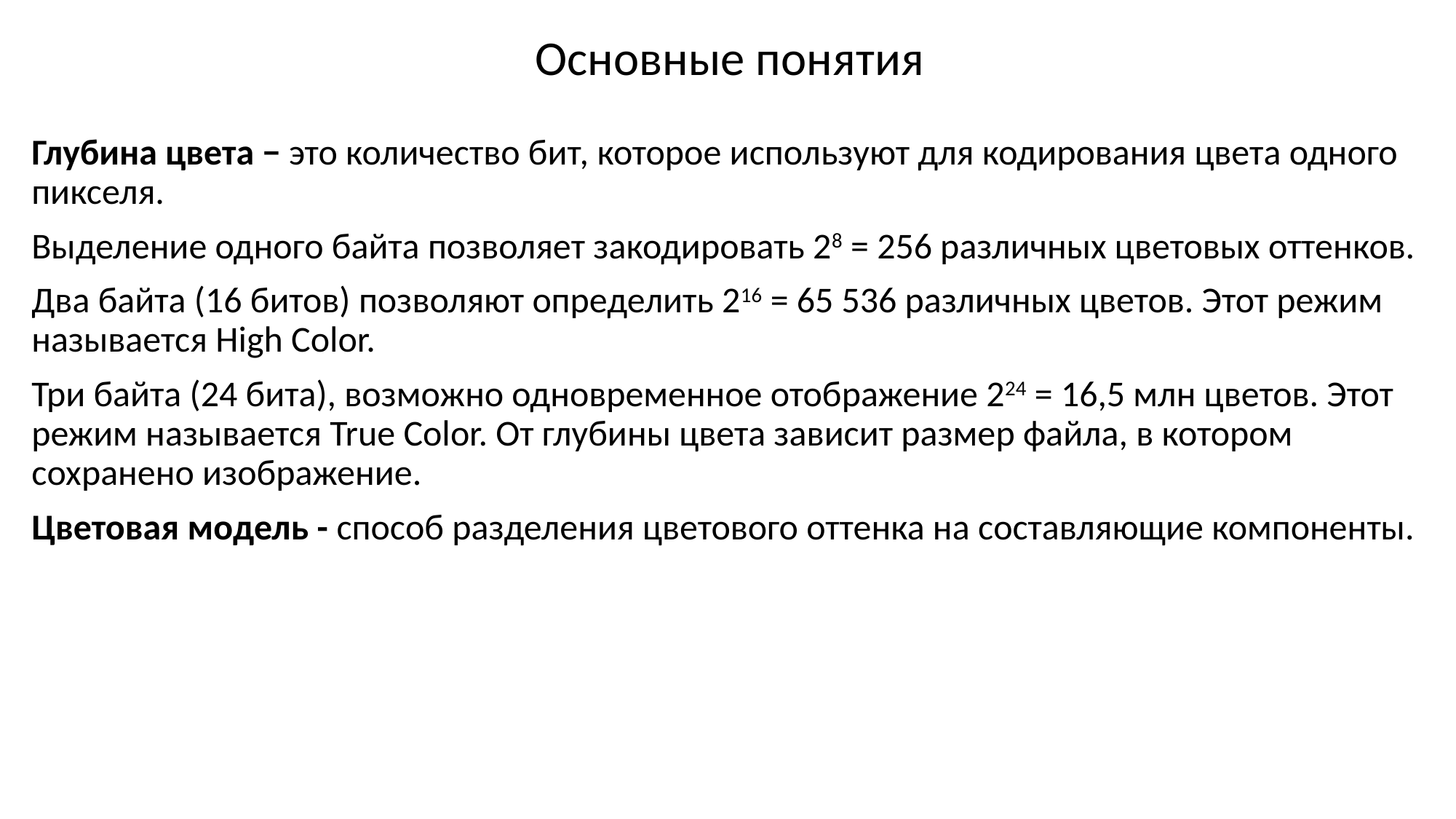

# Основные понятия
Глубина цвета − это количество бит, которое используют для кодирования цвета одного пикселя.
Выделение одного байта позволяет закодировать 28 = 256 различных цветовых оттенков.
Два байта (16 битов) позволяют определить 216 = 65 536 различных цветов. Этот режим называется High Color.
Три байта (24 бита), возможно одновременное отображение 224 = 16,5 млн цветов. Этот режим называется True Color. От глубины цвета зависит размер файла, в котором сохранено изображение.
Цветовая модель - способ разделения цветового оттенка на составляющие компоненты.